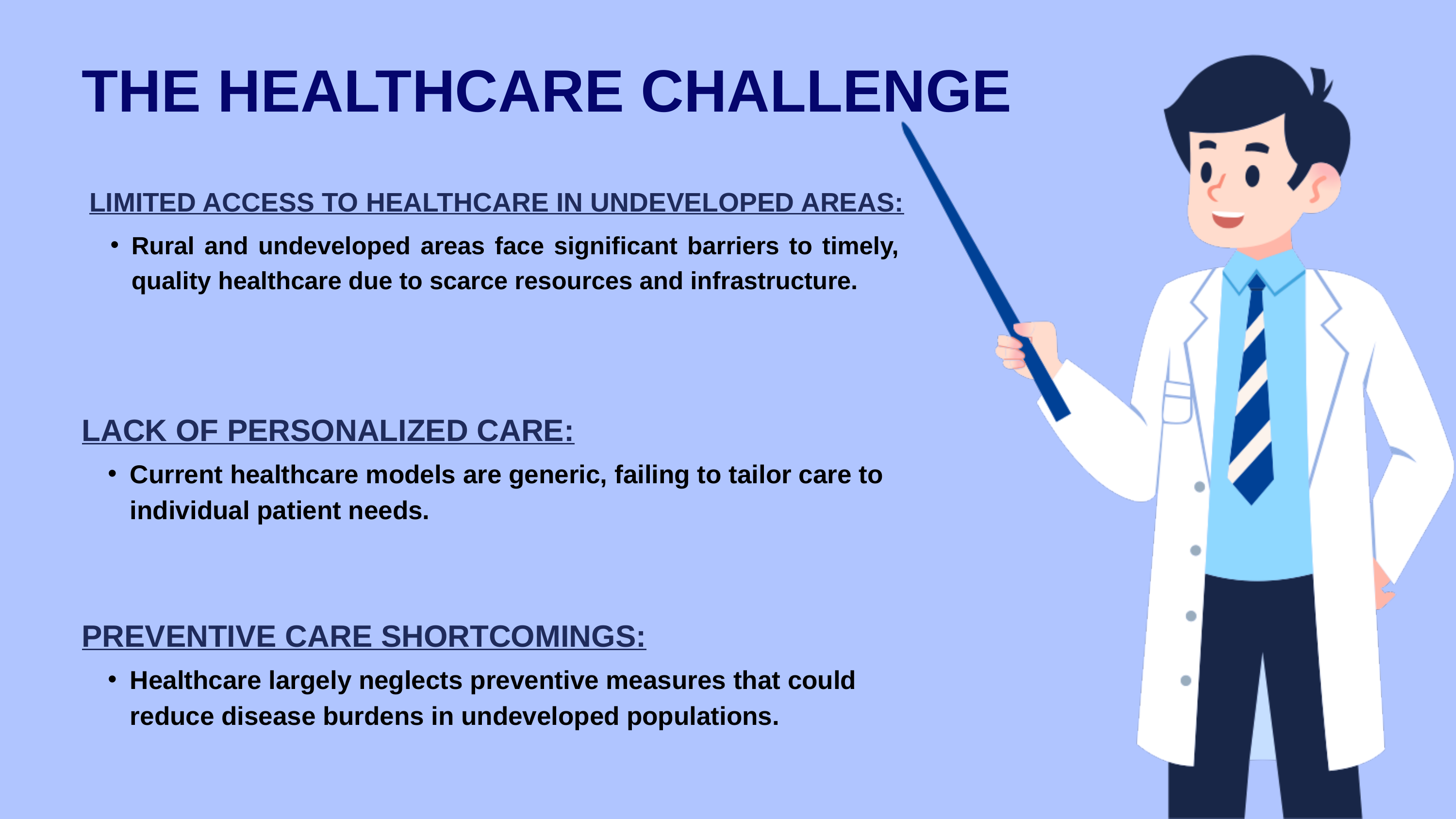

THE HEALTHCARE CHALLENGE

LIMITED ACCESS TO HEALTHCARE IN UNDEVELOPED AREAS:
Rural and undeveloped areas face significant barriers to timely, quality healthcare due to scarce resources and infrastructure.
LACK OF PERSONALIZED CARE:
Current healthcare models are generic, failing to tailor care to individual patient needs.
PREVENTIVE CARE SHORTCOMINGS:
Healthcare largely neglects preventive measures that could reduce disease burdens in undeveloped populations.